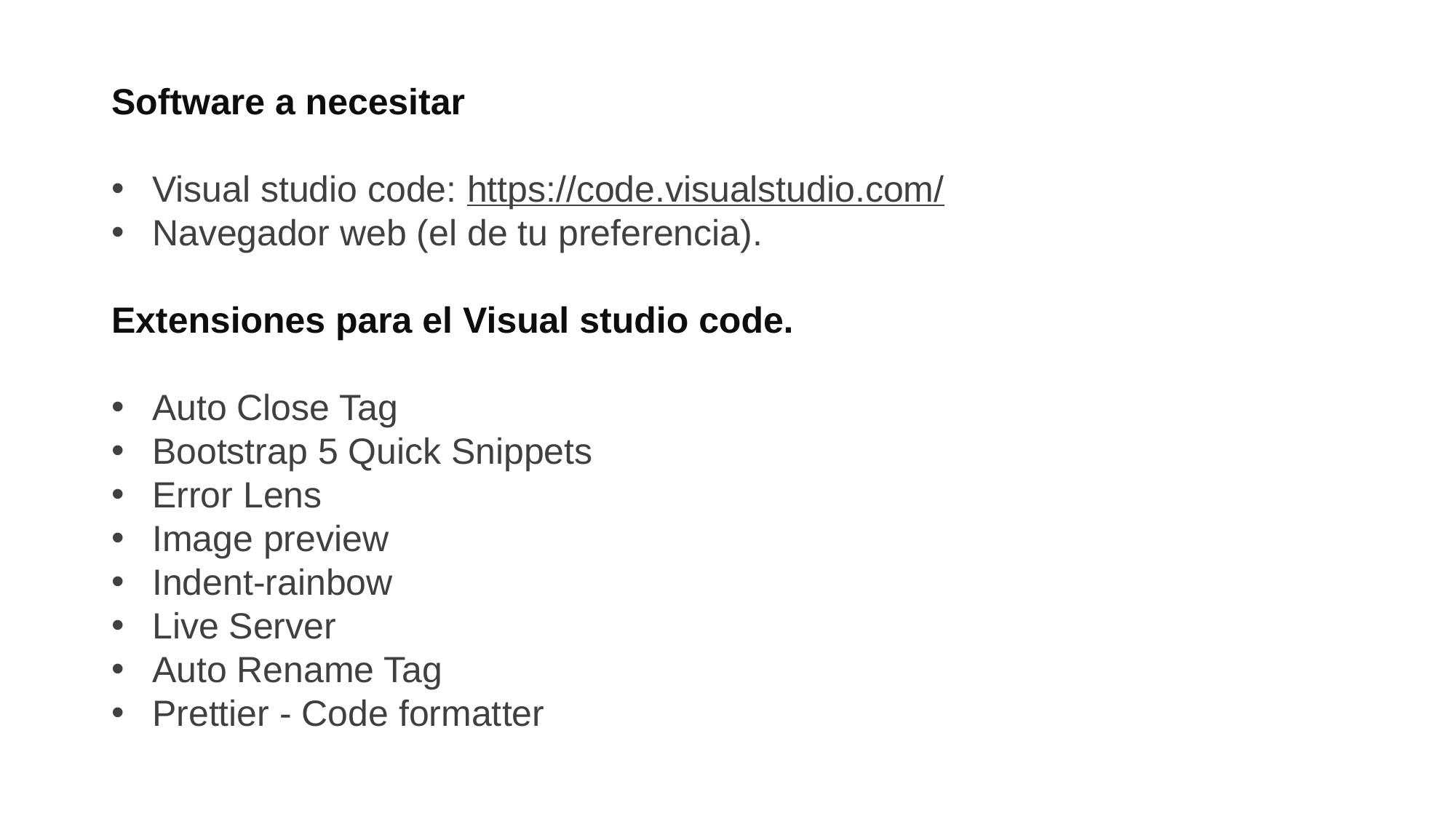

Software a necesitar

Visual studio code: https://code.visualstudio.com/
Navegador web (el de tu preferencia).

Extensiones para el Visual studio code.

Auto Close Tag
Bootstrap 5 Quick Snippets
Error Lens
Image preview
Indent-rainbow
Live Server
Auto Rename Tag
Prettier - Code formatter